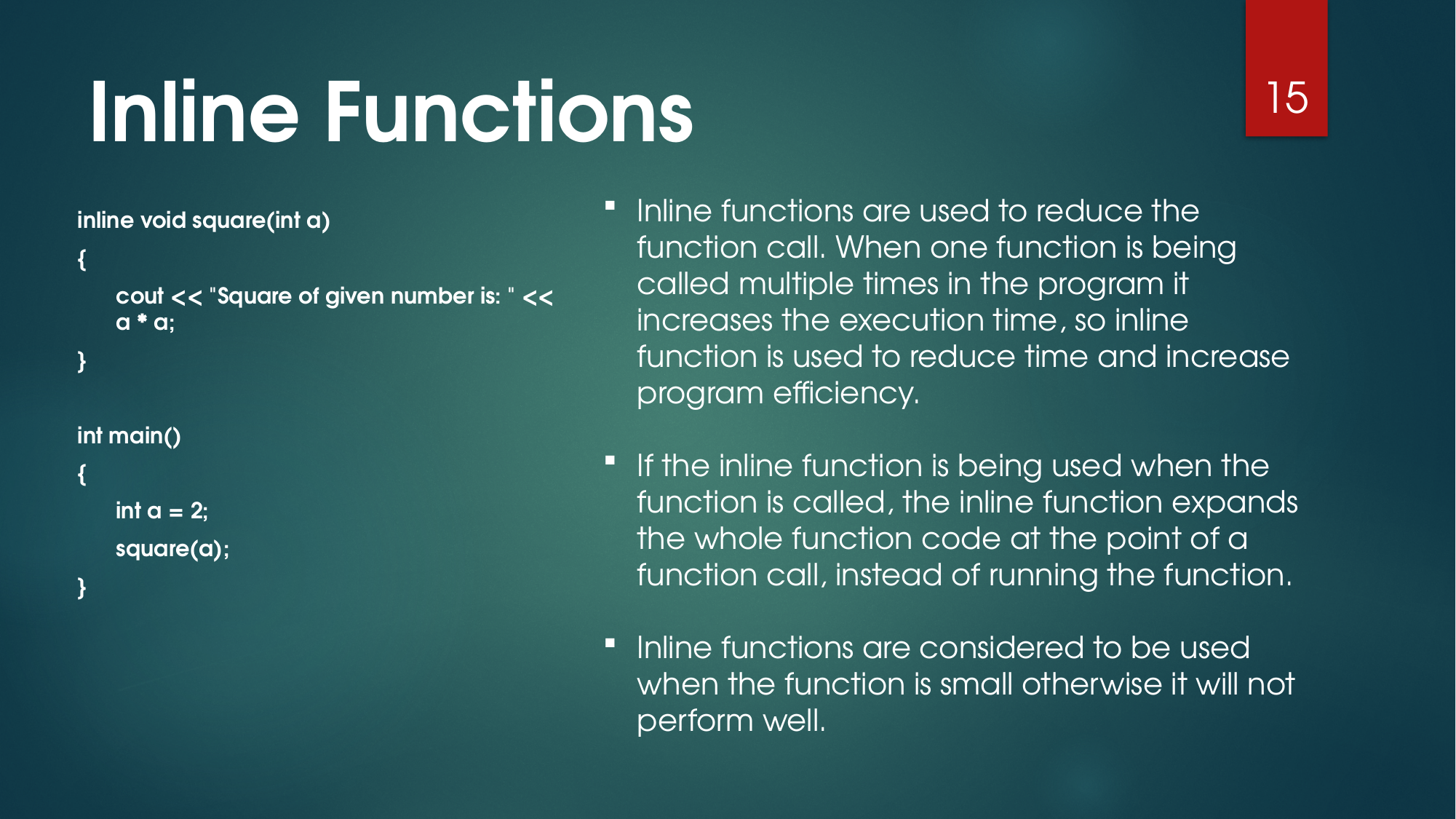

15
# Inline Functions
Inline functions are used to reduce the function call. When one function is being called multiple times in the program it increases the execution time, so inline function is used to reduce time and increase program efficiency.

If the inline function is being used when the function is called, the inline function expands the whole function code at the point of a function call, instead of running the function.

Inline functions are considered to be used when the function is small otherwise it will not perform well.
inline void square(int a)
{
	cout << "Square of given number is: " << a * a;
}

int main()
{
	int a = 2;
	square(a);
}